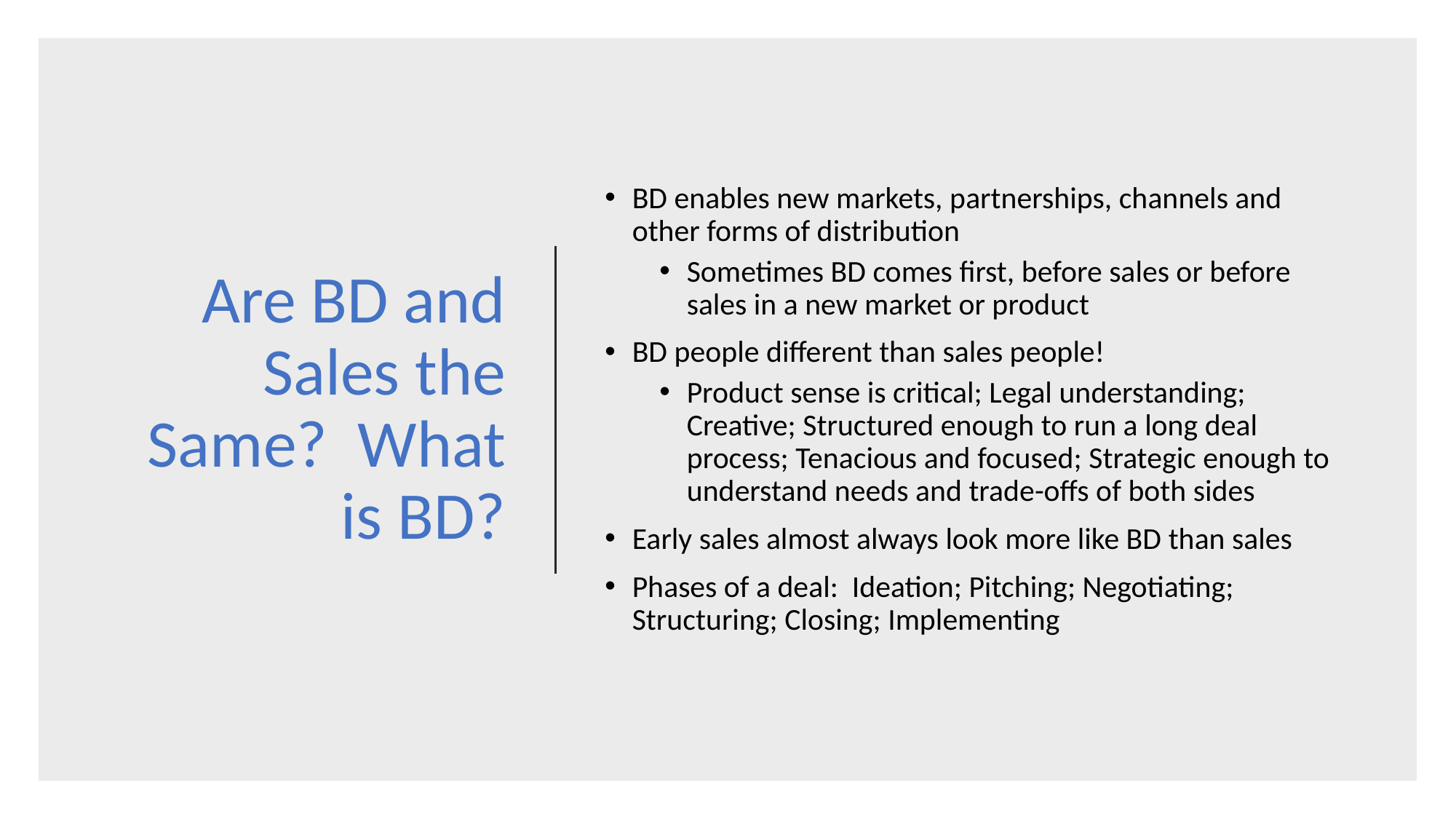

# Are BD and Sales the Same?  What is BD?
BD enables new markets, partnerships, channels and other forms of distribution
Sometimes BD comes first, before sales or before sales in a new market or product
BD people different than sales people!
Product sense is critical; Legal understanding; Creative; Structured enough to run a long deal process; Tenacious and focused; Strategic enough to understand needs and trade-offs of both sides
Early sales almost always look more like BD than sales
Phases of a deal:  Ideation; Pitching; Negotiating; Structuring; Closing; Implementing